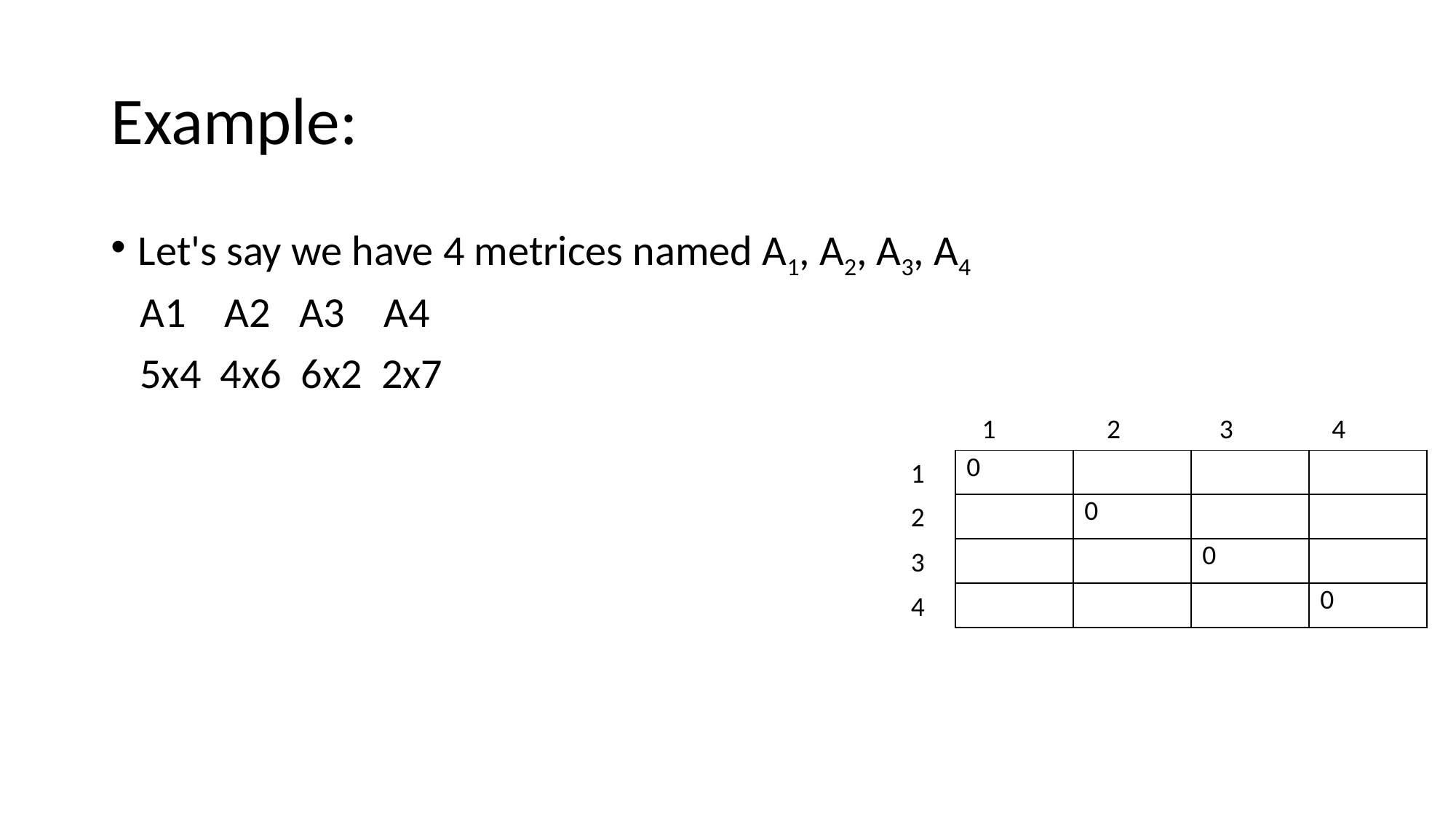

# Example:
Let's say we have 4 metrices named A1, A2, A3, A4
   A1    A2   A3    A4
   5x4  4x6  6x2  2x7

1                  2                3                4
1
| 0 |  |  |  |
| --- | --- | --- | --- |
|  | 0 |  |  |
|  |  | 0 |  |
|  |  |  | 0 |
2
3
4